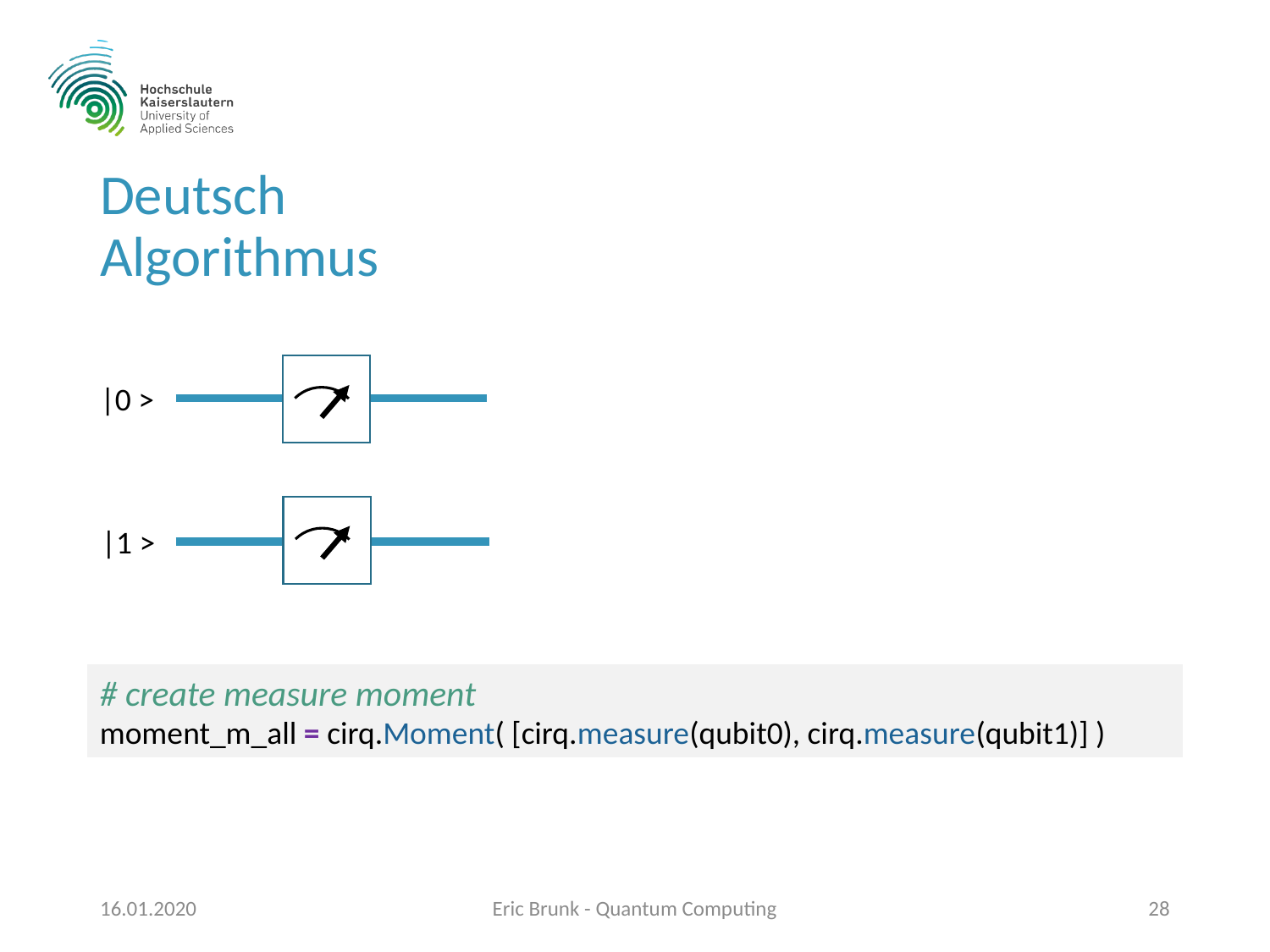

# Deutsch Algorithmus
H
|0 >
H
|1 >

# create measure moment
moment_m_all = cirq.Moment( [cirq.measure(qubit0), cirq.measure(qubit1)] )
16.01.2020
Eric Brunk - Quantum Computing
28